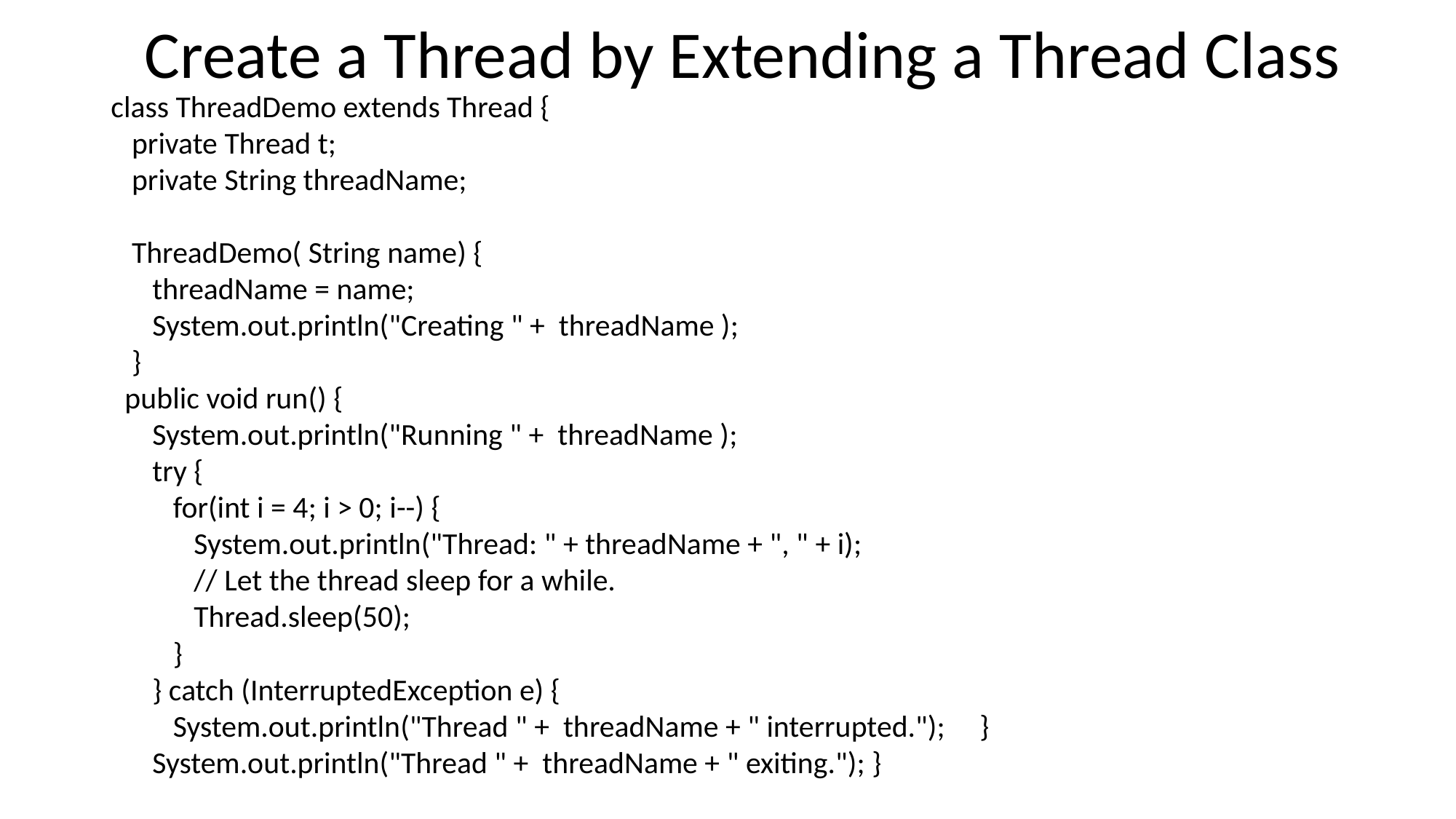

# Create a Thread by Extending a Thread Class
class ThreadDemo extends Thread {
   private Thread t;
   private String threadName;

   ThreadDemo( String name) {
      threadName = name;
      System.out.println("Creating " +  threadName );
   }
  public void run() {
      System.out.println("Running " +  threadName );
      try {
         for(int i = 4; i > 0; i--) {
            System.out.println("Thread: " + threadName + ", " + i);
            // Let the thread sleep for a while.
            Thread.sleep(50);
         }
      } catch (InterruptedException e) {
         System.out.println("Thread " +  threadName + " interrupted.");     }
      System.out.println("Thread " +  threadName + " exiting."); }